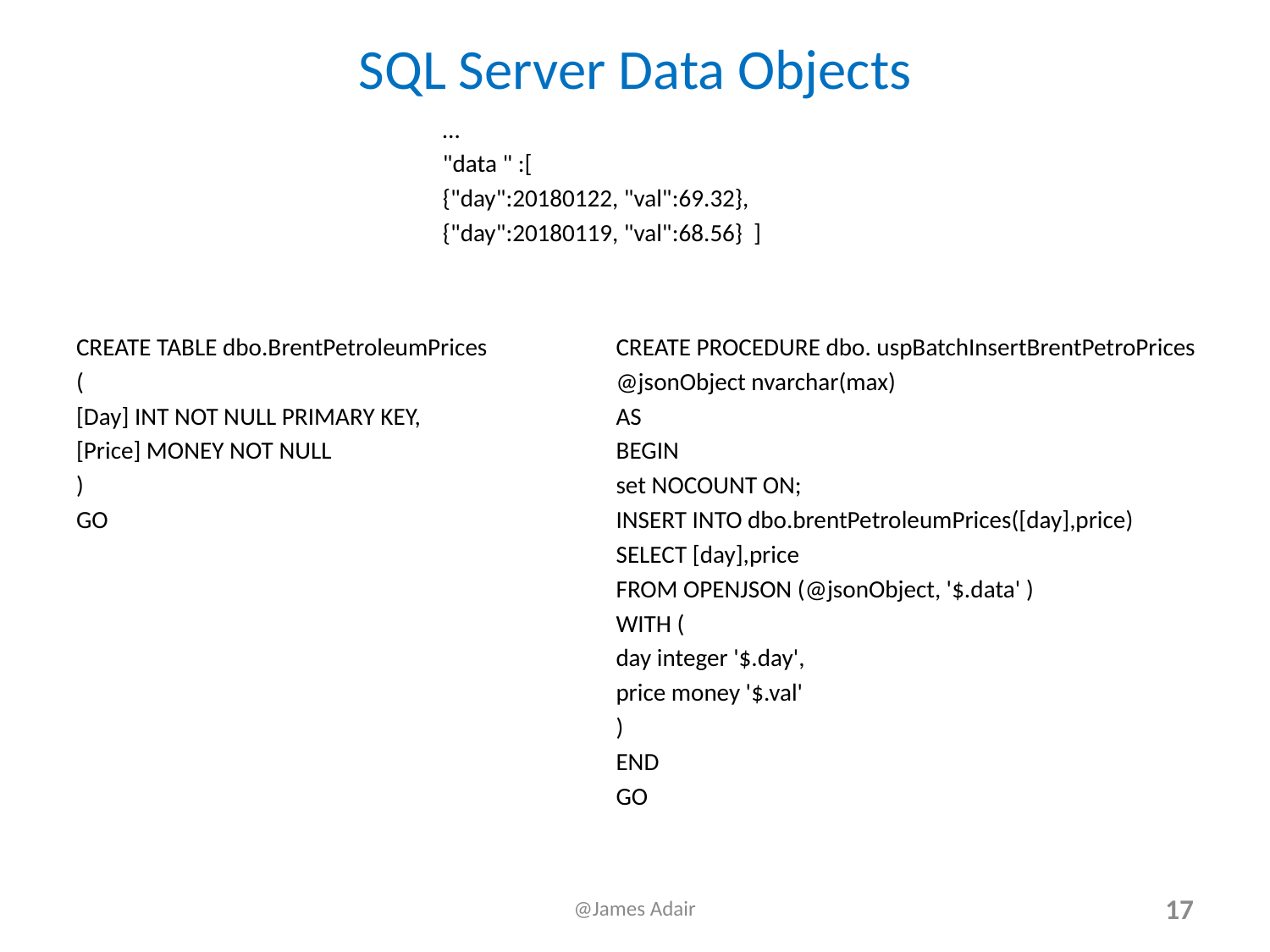

# SQL Server Data Objects
…
"data " :[
{"day":20180122, "val":69.32},
{"day":20180119, "val":68.56}  ]
CREATE TABLE dbo.BrentPetroleumPrices
(
[Day] INT NOT NULL PRIMARY KEY,
[Price] MONEY NOT NULL
)
GO

CREATE PROCEDURE dbo. uspBatchInsertBrentPetroPrices
@jsonObject nvarchar(max)
AS
BEGIN
set NOCOUNT ON;
INSERT INTO dbo.brentPetroleumPrices([day],price)
SELECT [day],price
FROM OPENJSON (@jsonObject, '$.data' )
WITH (
day integer '$.day',
price money '$.val'
)
END
GO
@James Adair
17